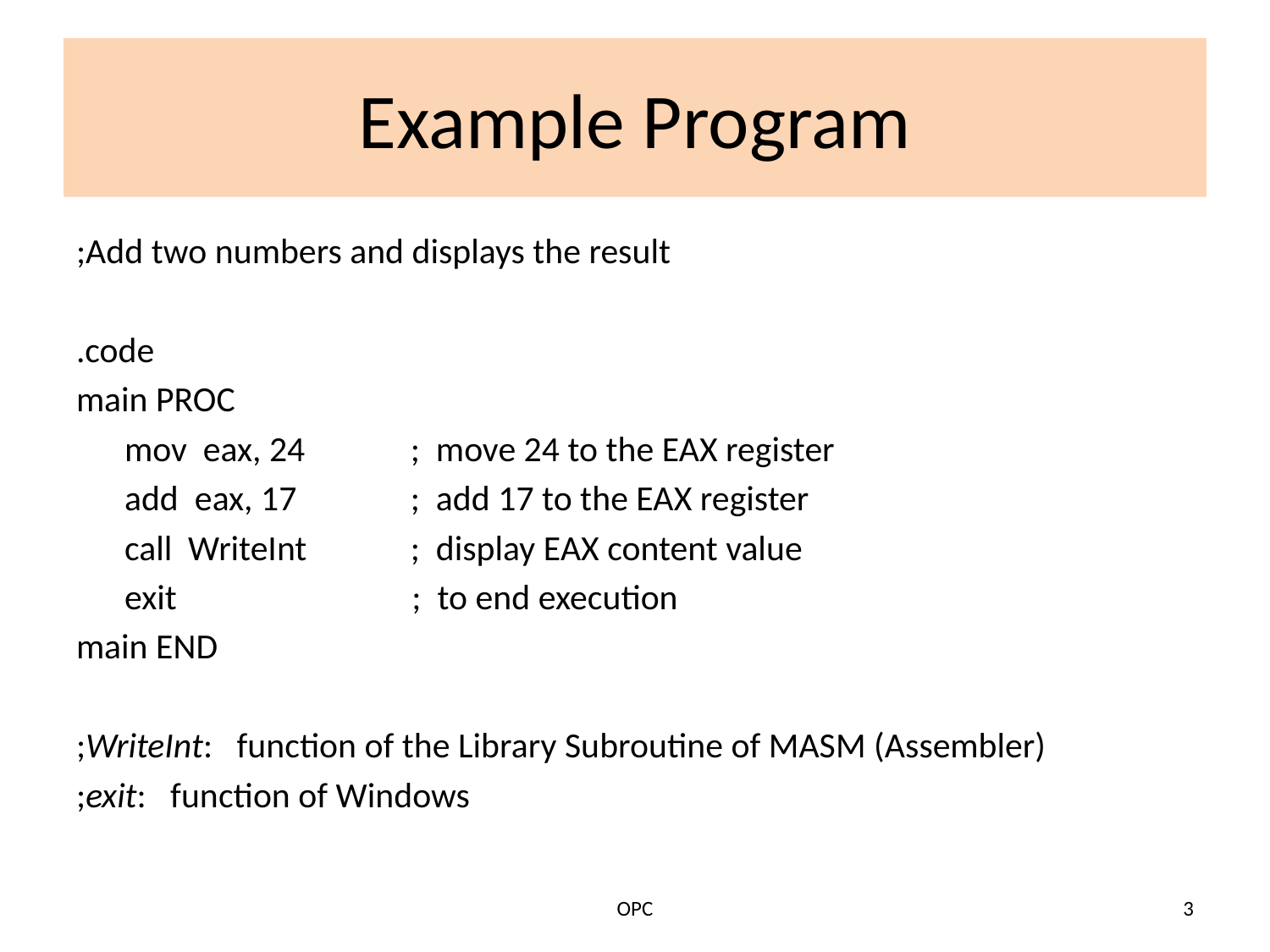

# Example Program
;Add two numbers and displays the result

.code
main PROC
      mov  eax, 24	          ;  move 24 to the EAX register
      add  eax, 17	          ;  add 17 to the EAX register
      call  WriteInt	          ;  display EAX content value
      exit	                          ;  to end execution
main END

;WriteInt:   function of the Library Subroutine of MASM (Assembler)
;exit:   function of Windows
OPC
3